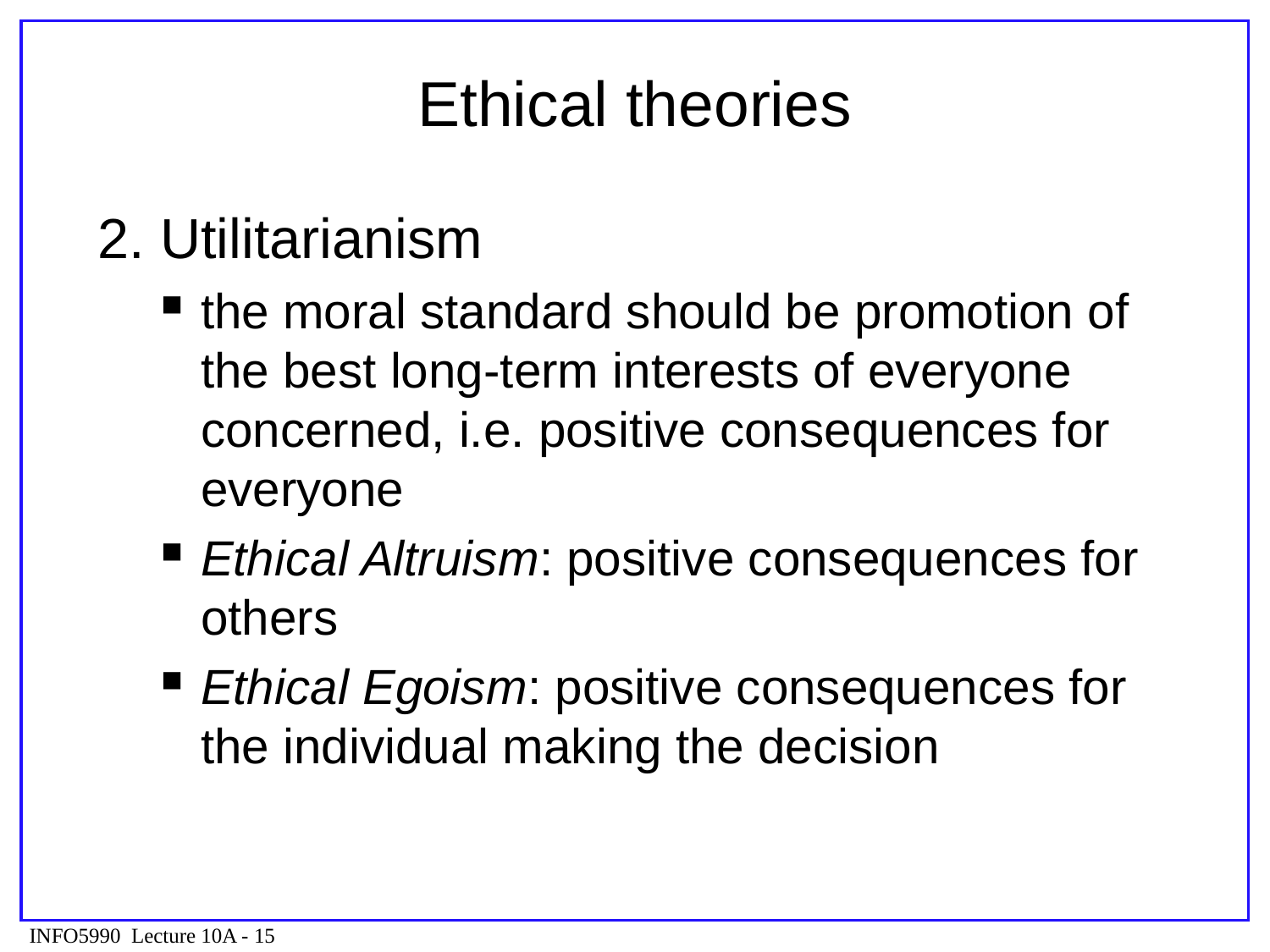

# Ethical theories
2. Utilitarianism
the moral standard should be promotion of the best long-term interests of everyone concerned, i.e. positive consequences for everyone
Ethical Altruism: positive consequences for others
Ethical Egoism: positive consequences for the individual making the decision